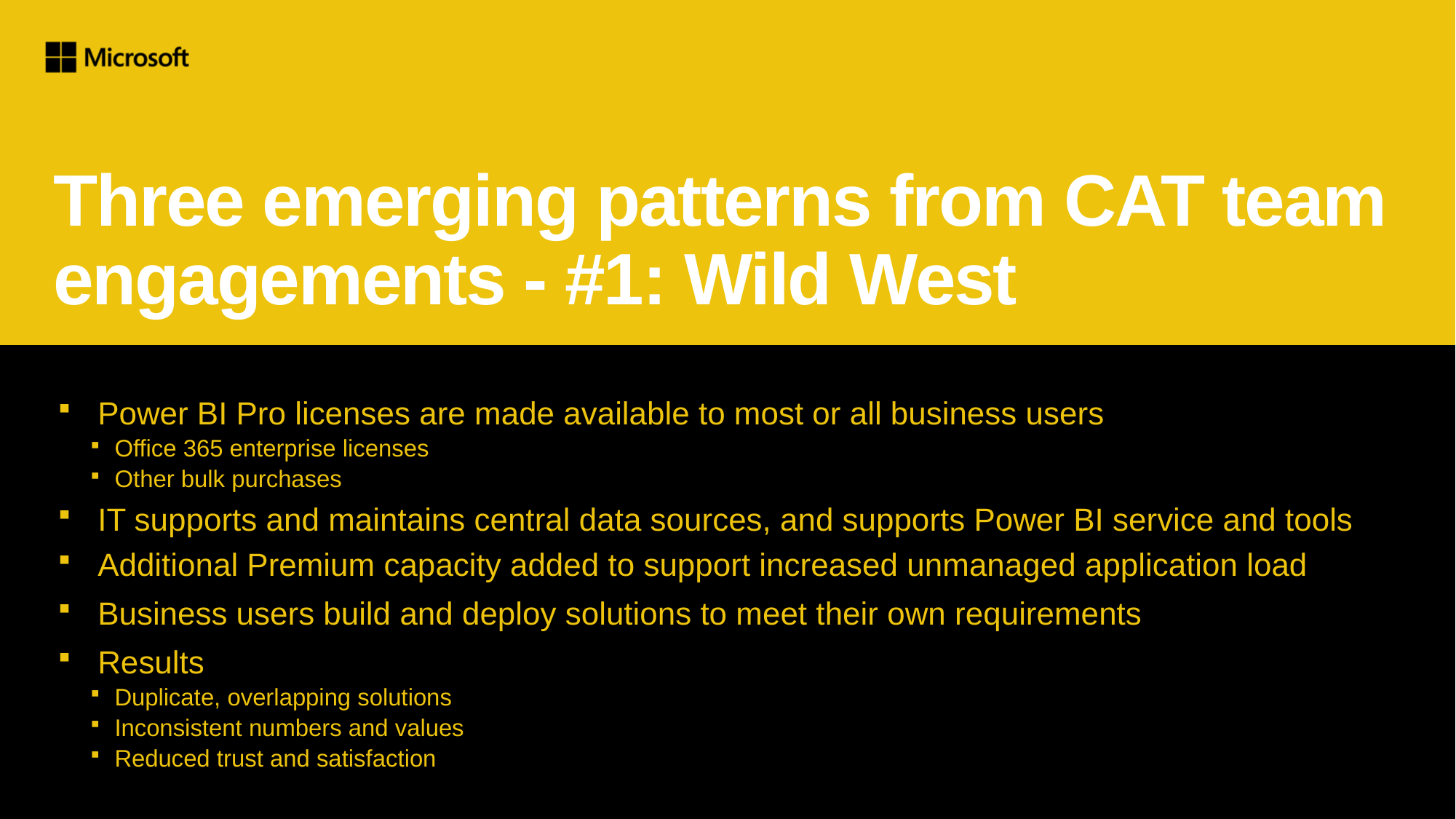

# Three emerging patterns from CAT team engagements - #1: Wild West
Power BI Pro licenses are made available to most or all business users
Office 365 enterprise licenses
Other bulk purchases
IT supports and maintains central data sources, and supports Power BI service and tools
Additional Premium capacity added to support increased unmanaged application load
Business users build and deploy solutions to meet their own requirements
Results
Duplicate, overlapping solutions
Inconsistent numbers and values
Reduced trust and satisfaction